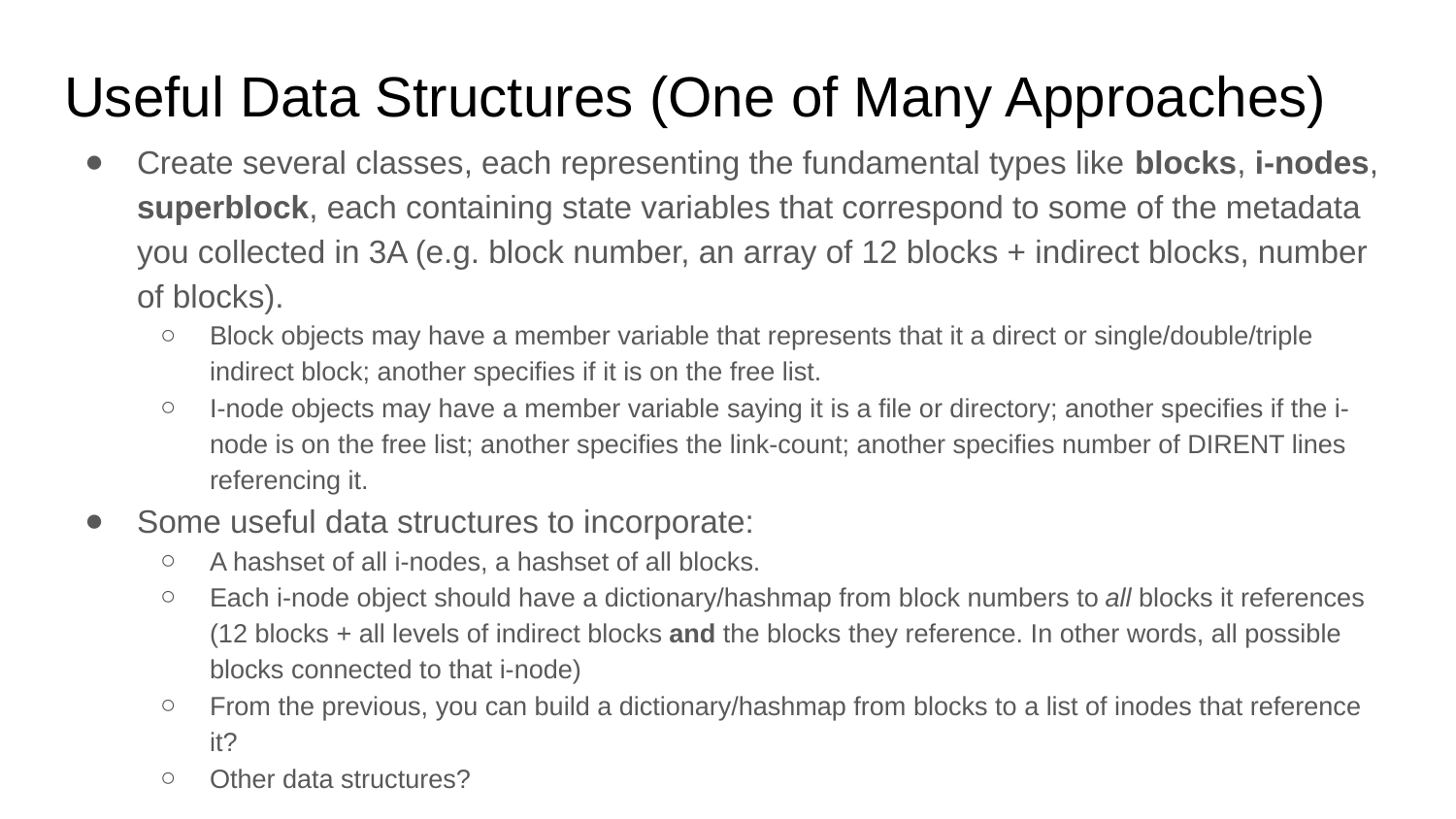

# Useful Data Structures (One of Many Approaches)
Create several classes, each representing the fundamental types like blocks, i-nodes, superblock, each containing state variables that correspond to some of the metadata you collected in 3A (e.g. block number, an array of 12 blocks + indirect blocks, number of blocks).
Block objects may have a member variable that represents that it a direct or single/double/triple indirect block; another specifies if it is on the free list.
I-node objects may have a member variable saying it is a file or directory; another specifies if the i-node is on the free list; another specifies the link-count; another specifies number of DIRENT lines referencing it.
Some useful data structures to incorporate:
A hashset of all i-nodes, a hashset of all blocks.
Each i-node object should have a dictionary/hashmap from block numbers to all blocks it references (12 blocks + all levels of indirect blocks and the blocks they reference. In other words, all possible blocks connected to that i-node)
From the previous, you can build a dictionary/hashmap from blocks to a list of inodes that reference it?
Other data structures?